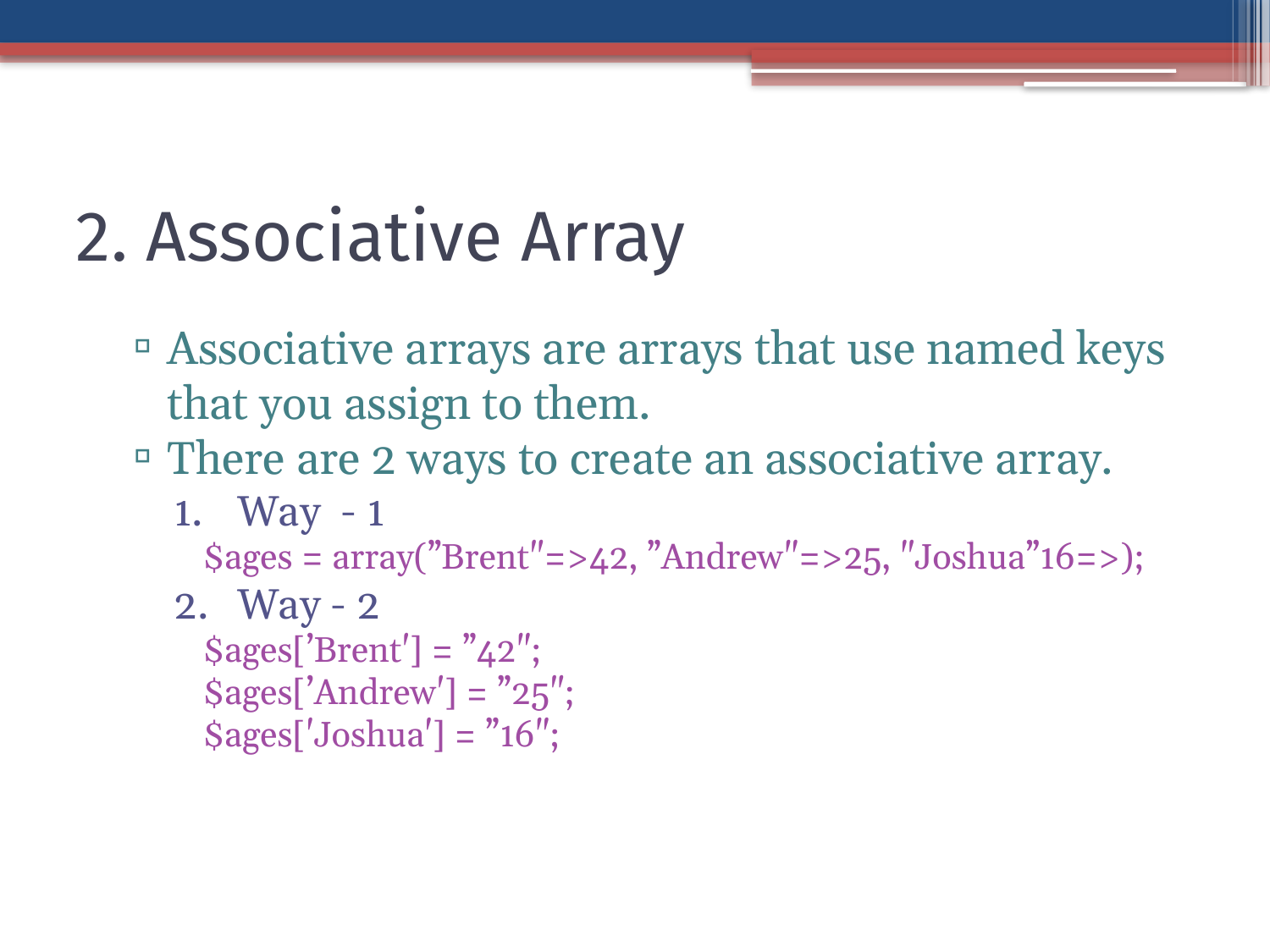

2. Associative Array
Associative arrays are arrays that use named keys that you assign to them.
There are 2 ways to create an associative array.
Way  - 1
	$ages = array(”Brent"=>42, ”Andrew"=>25, "Joshua”16=>);
Way - 2
$ages[’Brent'] = ”42";
$ages[’Andrew'] = ”25";
$ages['Joshua'] = ”16";